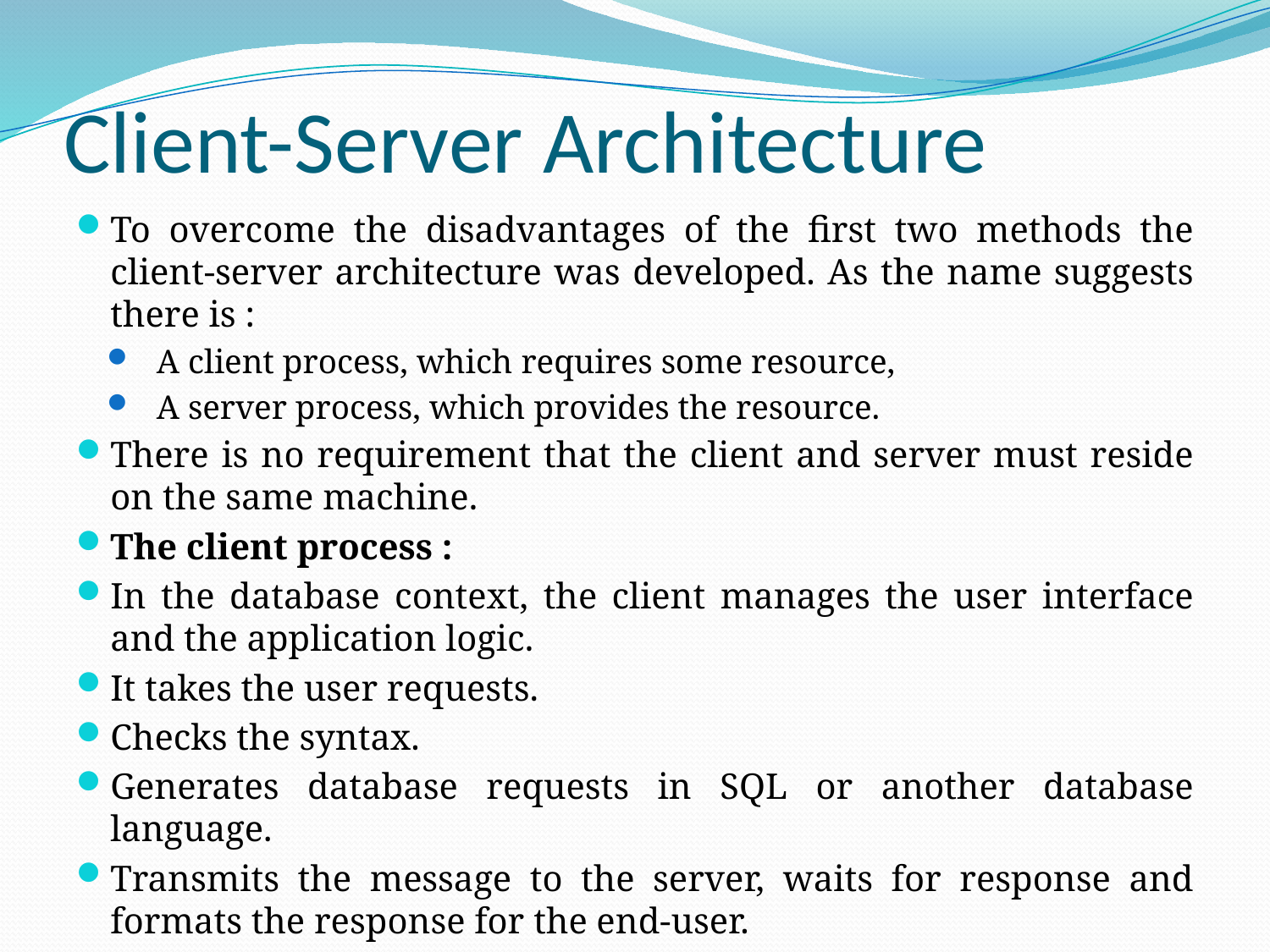

# Client-Server Architecture
To overcome the disadvantages of the first two methods the client-server architecture was developed. As the name suggests there is :
A client process, which requires some resource,
A server process, which provides the resource.
There is no requirement that the client and server must reside on the same machine.
The client process :
In the database context, the client manages the user interface and the application logic.
It takes the user requests.
Checks the syntax.
Generates database requests in SQL or another database language.
Transmits the message to the server, waits for response and formats the response for the end-user.